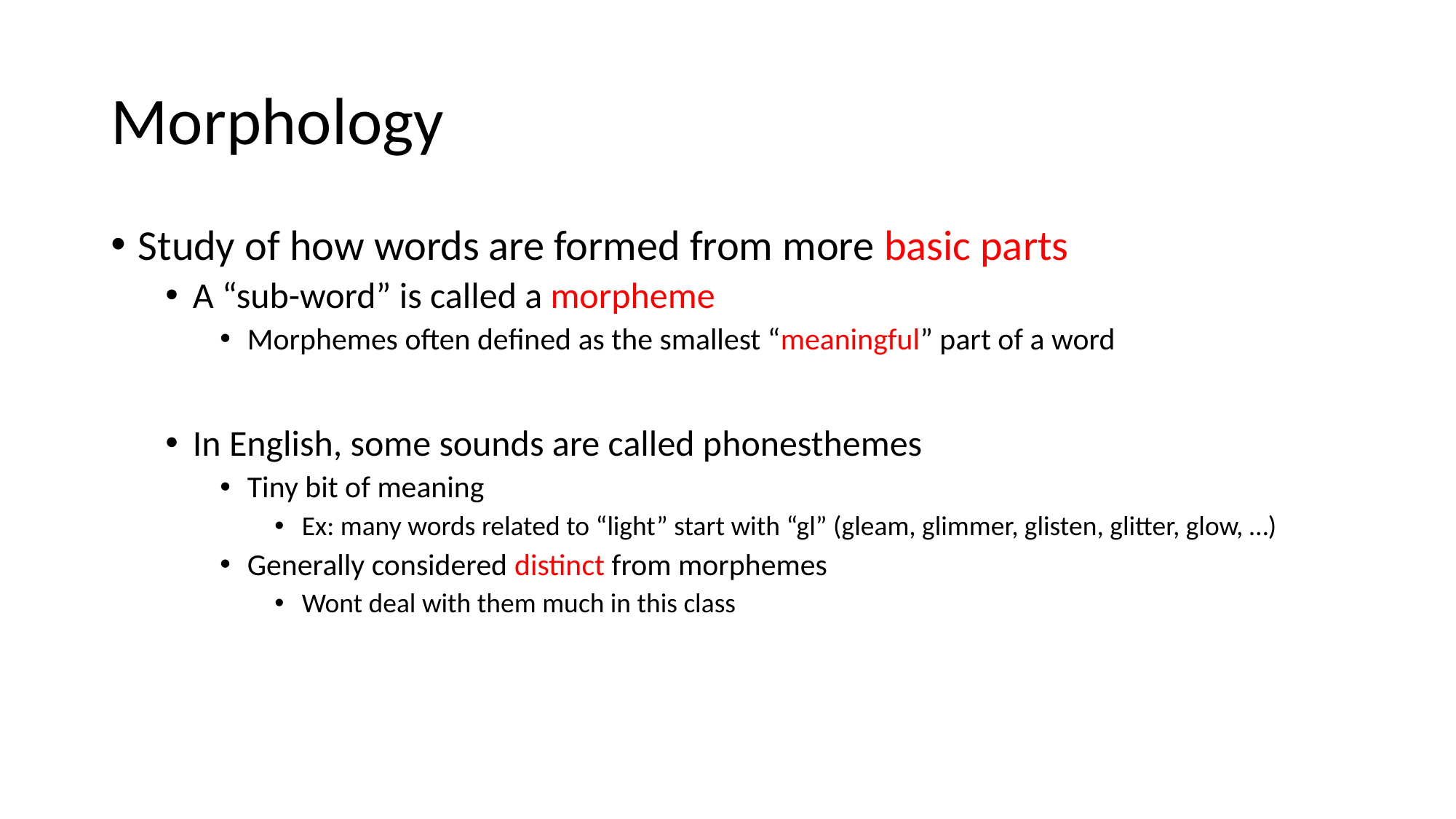

# Morphology
Study of how words are formed from more basic parts
A “sub-word” is called a morpheme
Morphemes often defined as the smallest “meaningful” part of a word

In English, some sounds are called phonesthemes
Tiny bit of meaning
Ex: many words related to “light” start with “gl” (gleam, glimmer, glisten, glitter, glow, …)
Generally considered distinct from morphemes
Wont deal with them much in this class